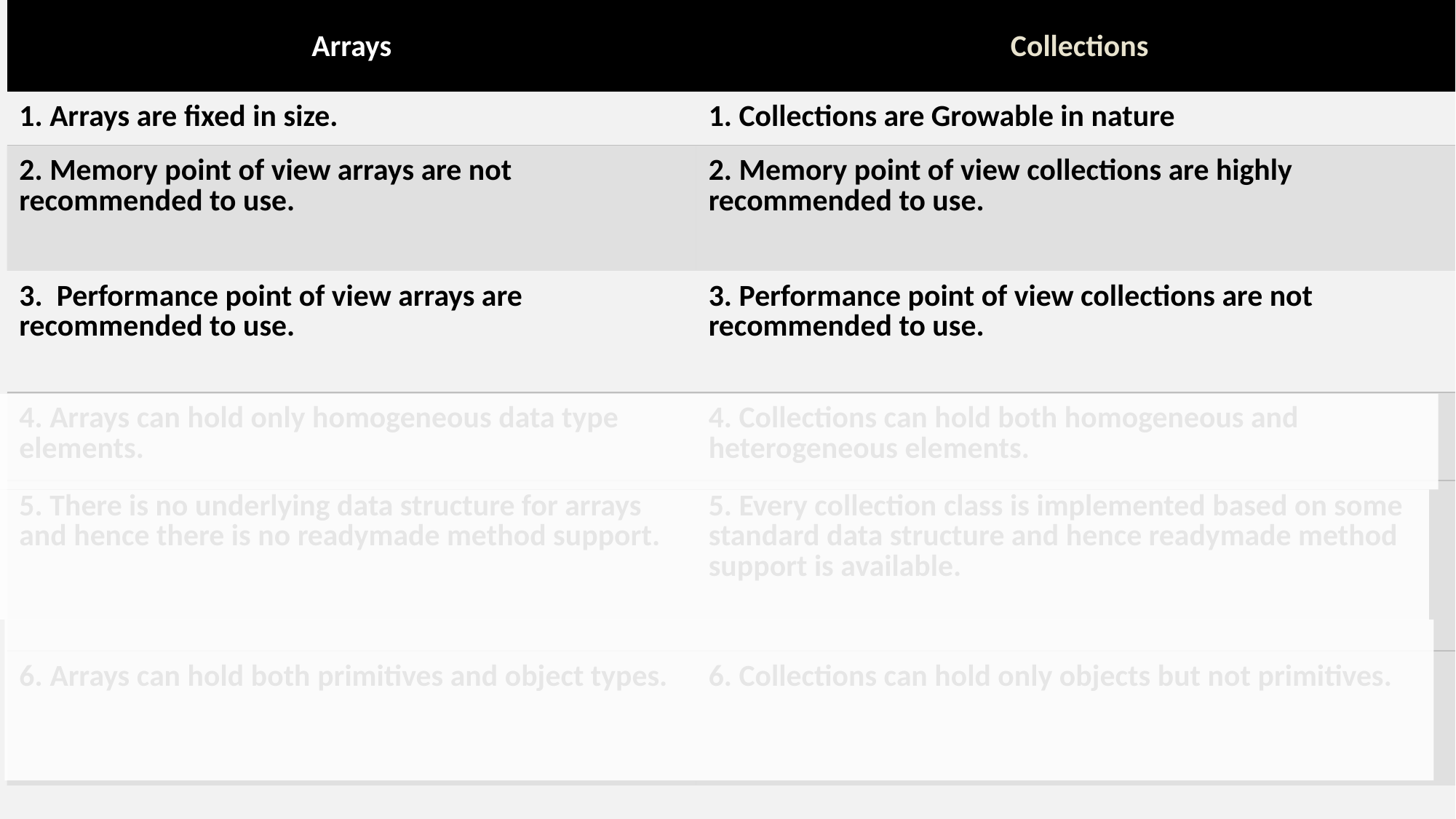

| Arrays | Collections |
| --- | --- |
| 1. Arrays are fixed in size. | 1. Collections are Growable in nature |
| 2. Memory point of view arrays are not recommended to use. | 2. Memory point of view collections are highly recommended to use. |
| 3. Performance point of view arrays are recommended to use. | 3. Performance point of view collections are not recommended to use. |
| 4. Arrays can hold only homogeneous data type elements. | 4. Collections can hold both homogeneous and heterogeneous elements. |
| 5. There is no underlying data structure for arrays and hence there is no readymade method support. | 5. Every collection class is implemented based on some standard data structure and hence readymade method support is available. |
| 6. Arrays can hold both primitives and object types. | 6. Collections can hold only objects but not primitives. |